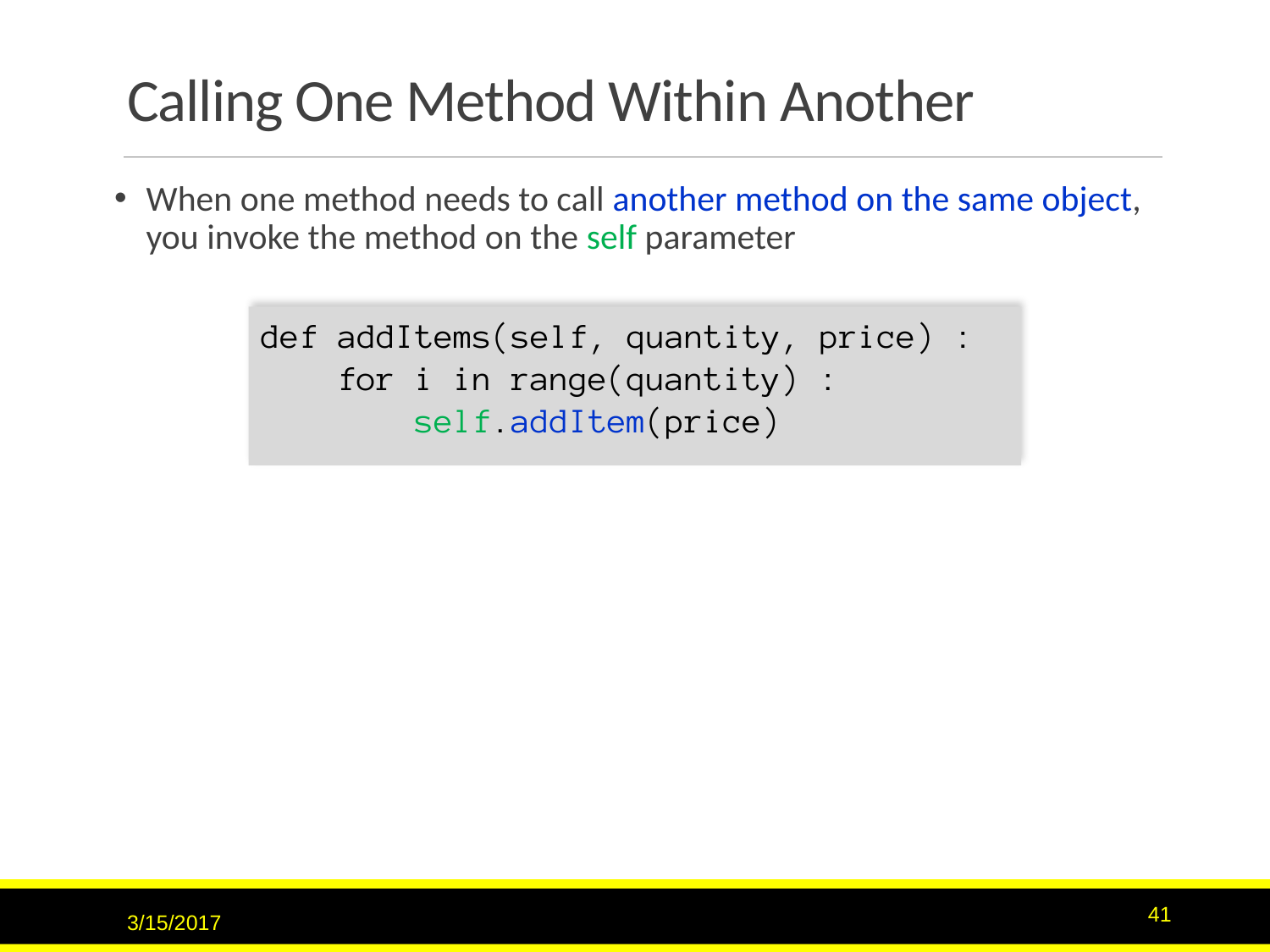

# Calling One Method Within Another
When one method needs to call another method on the same object, you invoke the method on the self parameter
def addItems(self, quantity, price) :
    for i in range(quantity) :
        self.addItem(price)
3/15/2017